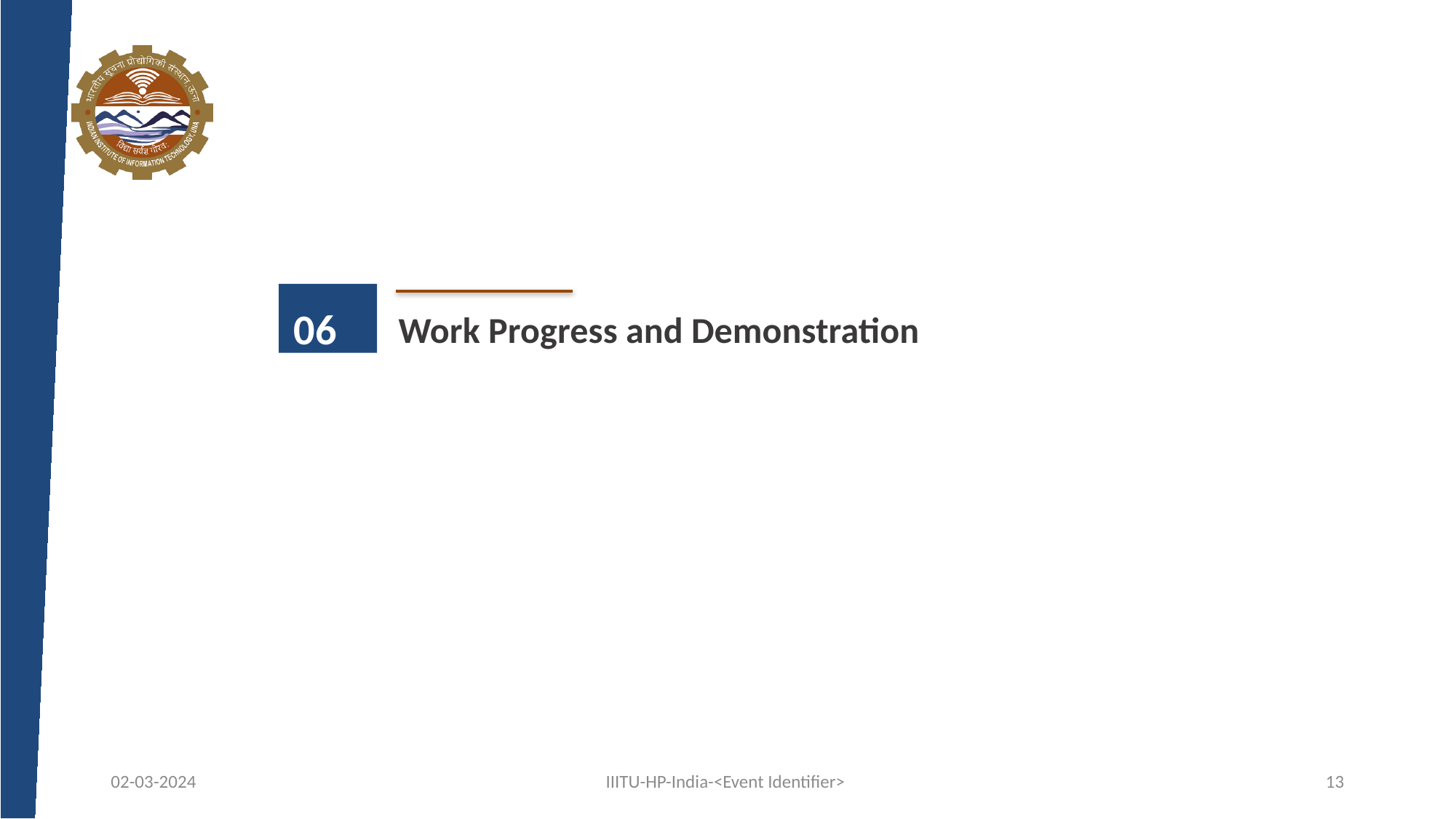

06

Work Progress and Demonstration

02-03-2024
IIITU-HP-India-<Event Identifier>
13